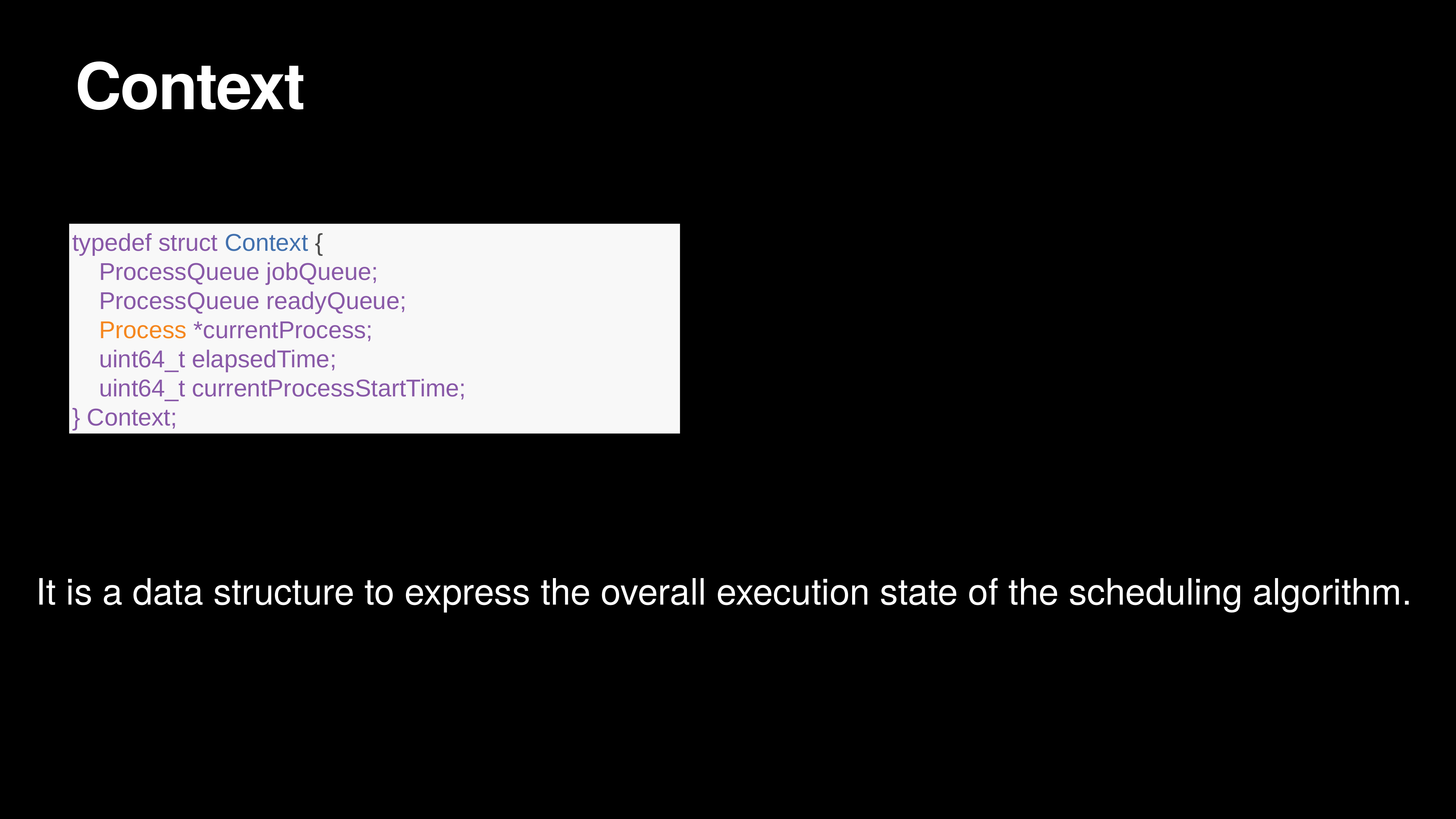

# Context
typedef struct Context {
    ProcessQueue jobQueue;
    ProcessQueue readyQueue;
    Process *currentProcess;
    uint64_t elapsedTime;
    uint64_t currentProcessStartTime;
} Context;

    It is a data structure to express the overall execution state of the scheduling algorithm.